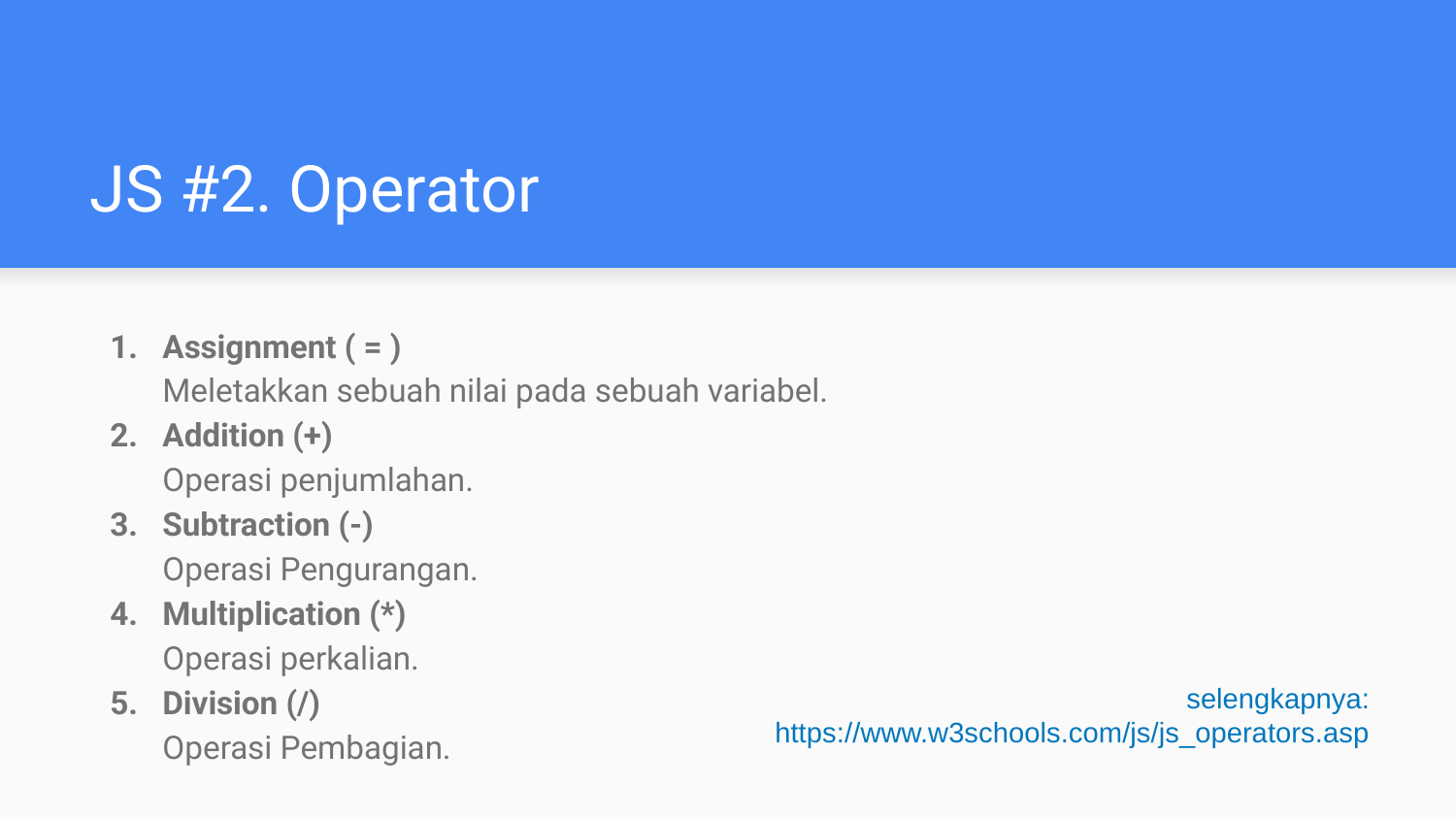

# JS #2. Operator
Assignment ( = )
Meletakkan sebuah nilai pada sebuah variabel.
Addition (+)
Operasi penjumlahan.
Subtraction (-)
Operasi Pengurangan.
Multiplication (*)
Operasi perkalian.
Division (/)
Operasi Pembagian.

selengkapnya: https://www.w3schools.com/js/js_operators.asp